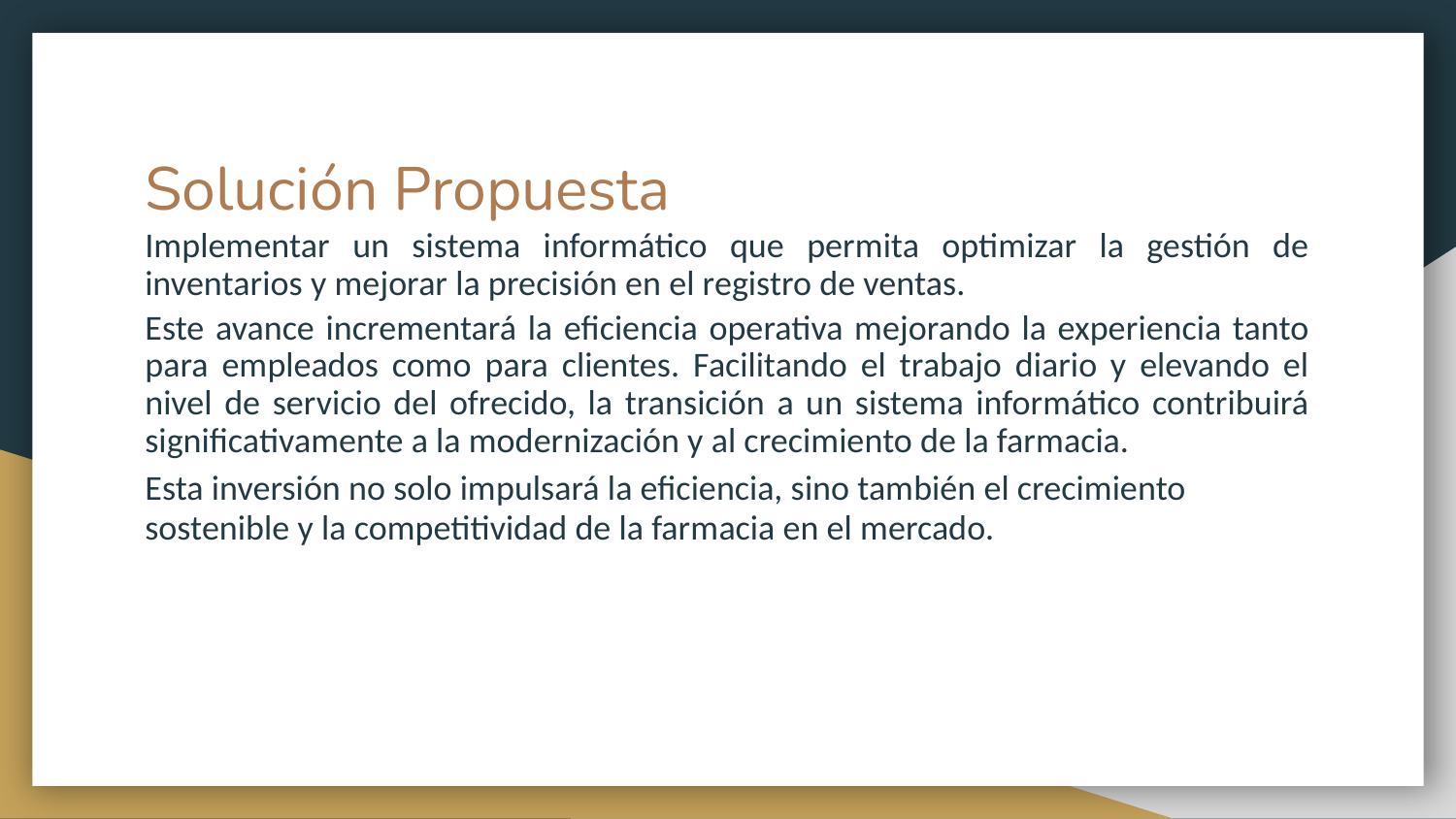

# Solución Propuesta
Implementar un sistema informático que permita optimizar la gestión de inventarios y mejorar la precisión en el registro de ventas.
Este avance incrementará la eficiencia operativa mejorando la experiencia tanto para empleados como para clientes. Facilitando el trabajo diario y elevando el nivel de servicio del ofrecido, la transición a un sistema informático contribuirá significativamente a la modernización y al crecimiento de la farmacia.
Esta inversión no solo impulsará la eficiencia, sino también el crecimiento sostenible y la competitividad de la farmacia en el mercado.